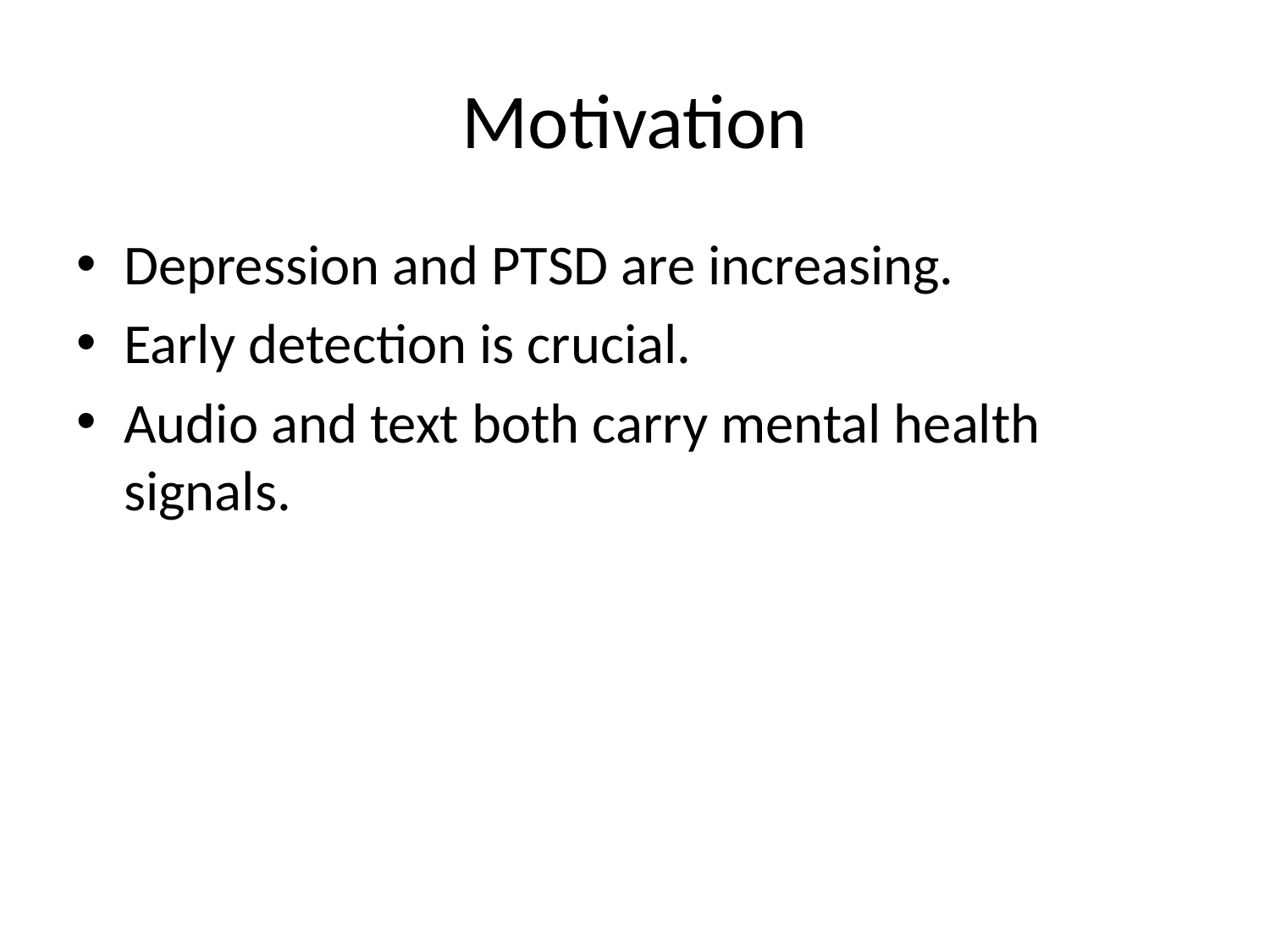

# Motivation
Depression and PTSD are increasing.
Early detection is crucial.
Audio and text both carry mental health signals.